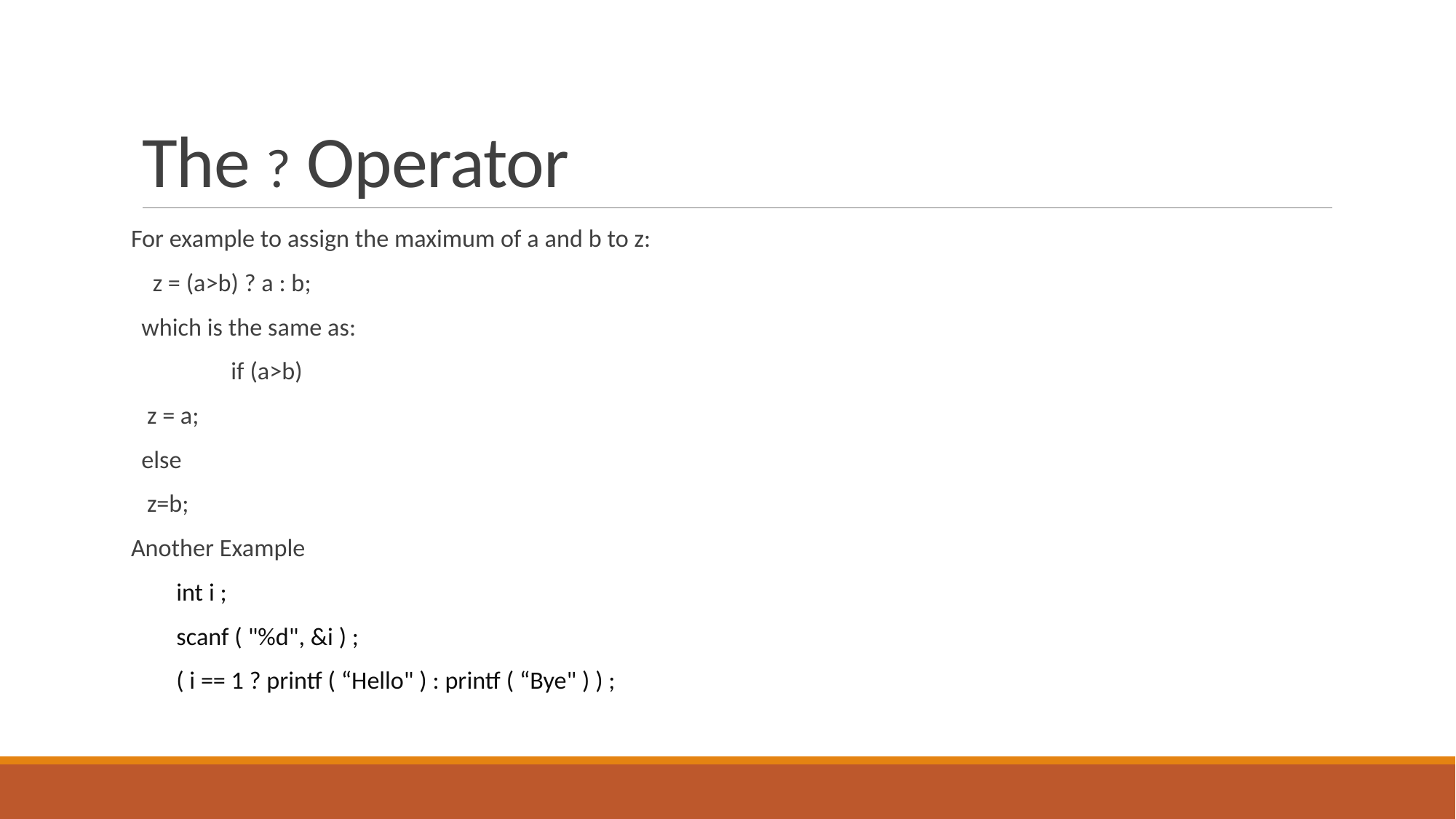

# The ? Operator
For example to assign the maximum of a and b to z:
		  z = (a>b) ? a : b;
	which is the same as:
  		if (a>b)
			 z = a;
		else
			 z=b;
Another Example
int i ;
scanf ( "%d", &i ) ;
( i == 1 ? printf ( “Hello" ) : printf ( “Bye" ) ) ;